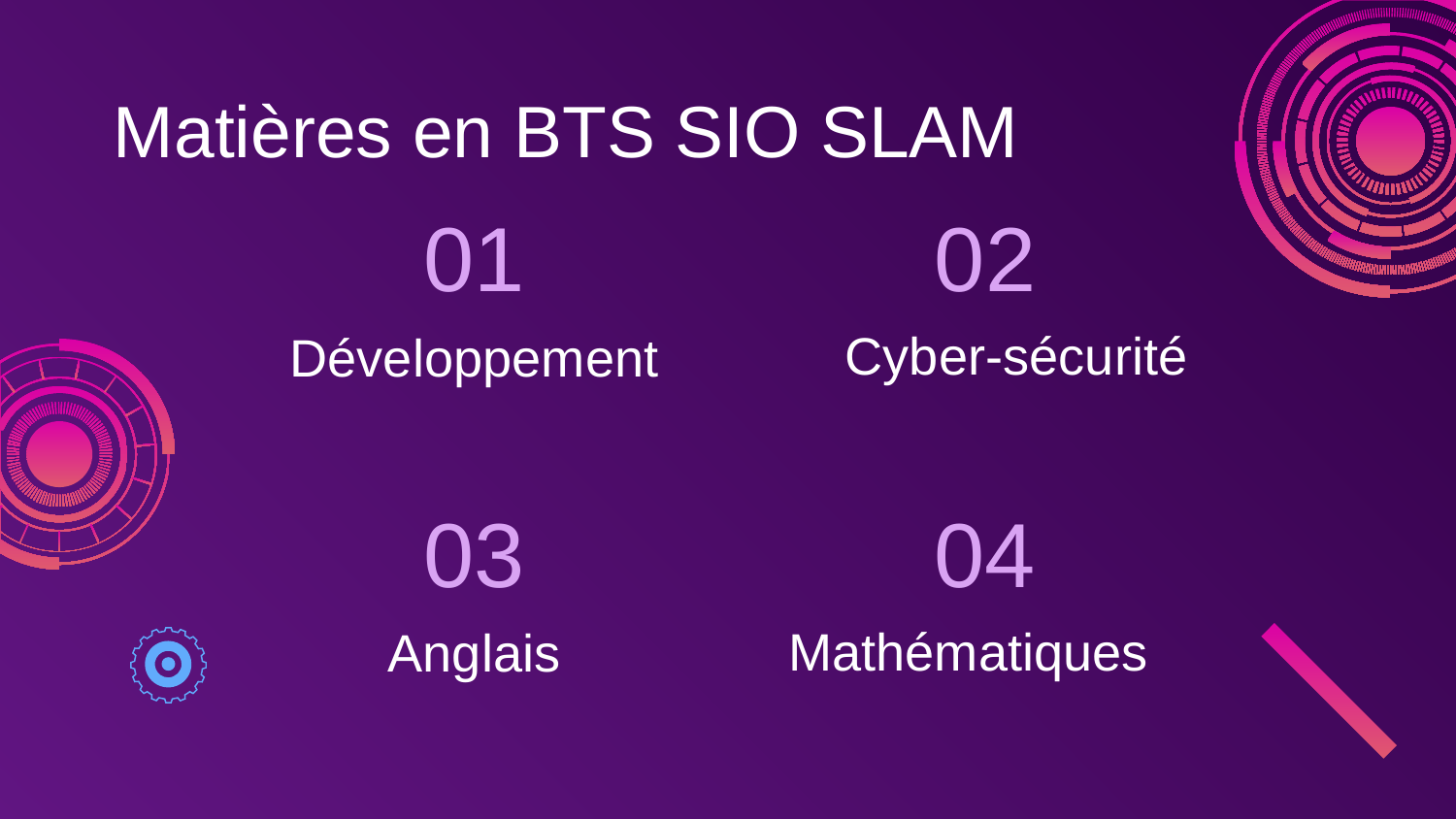

# Matières en BTS SIO SLAM
01
02
Cyber-sécurité
Développement
03
04
Mathématiques
Anglais